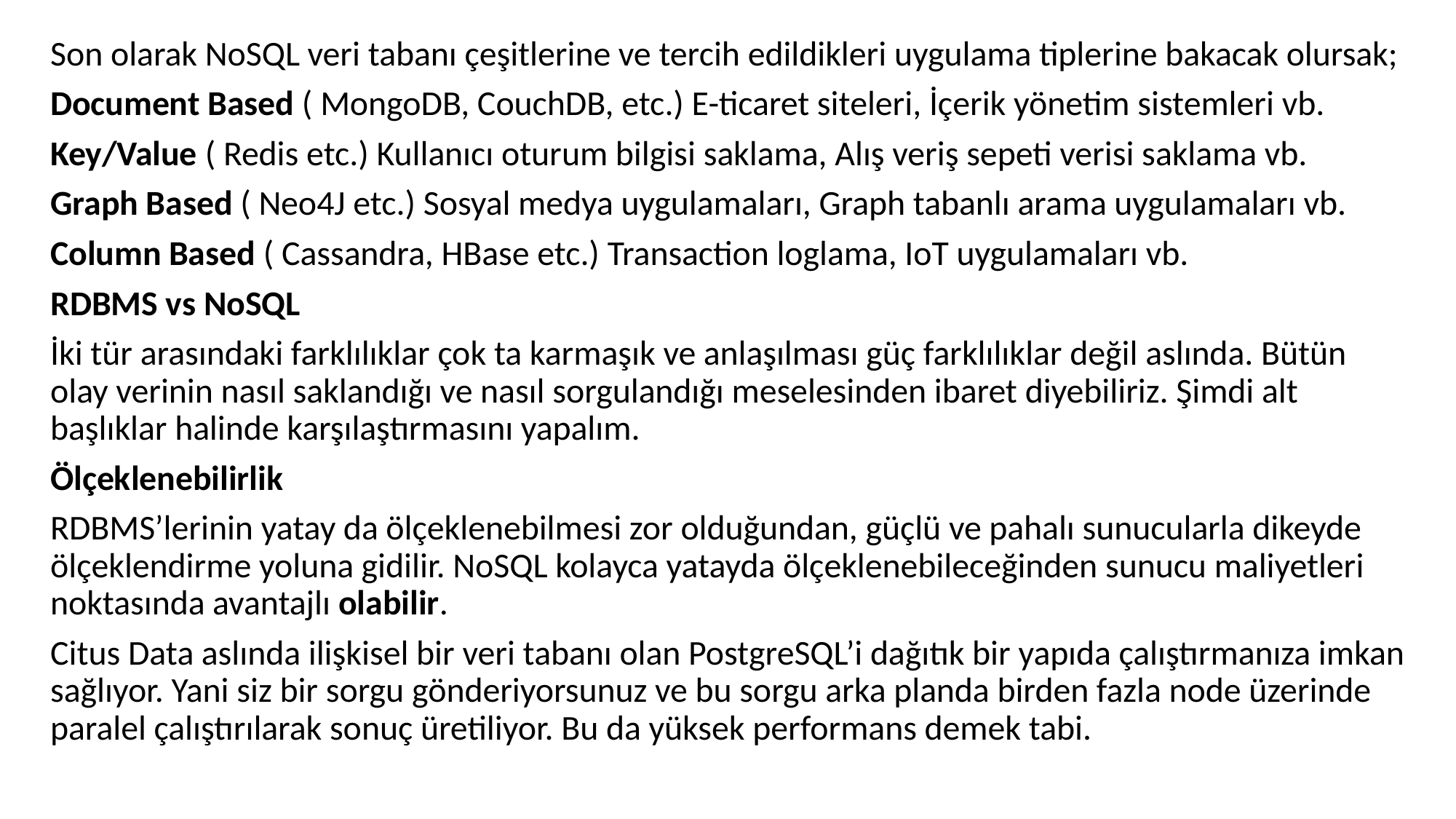

Son olarak NoSQL veri tabanı çeşitlerine ve tercih edildikleri uygulama tiplerine bakacak olursak;
Document Based ( MongoDB, CouchDB, etc.) E-ticaret siteleri, İçerik yönetim sistemleri vb.
Key/Value ( Redis etc.) Kullanıcı oturum bilgisi saklama, Alış veriş sepeti verisi saklama vb.
Graph Based ( Neo4J etc.) Sosyal medya uygulamaları, Graph tabanlı arama uygulamaları vb.
Column Based ( Cassandra, HBase etc.) Transaction loglama, IoT uygulamaları vb.
RDBMS vs NoSQL
İki tür arasındaki farklılıklar çok ta karmaşık ve anlaşılması güç farklılıklar değil aslında. Bütün olay verinin nasıl saklandığı ve nasıl sorgulandığı meselesinden ibaret diyebiliriz. Şimdi alt başlıklar halinde karşılaştırmasını yapalım.
Ölçeklenebilirlik
RDBMS’lerinin yatay da ölçeklenebilmesi zor olduğundan, güçlü ve pahalı sunucularla dikeyde ölçeklendirme yoluna gidilir. NoSQL kolayca yatayda ölçeklenebileceğinden sunucu maliyetleri noktasında avantajlı olabilir.
Citus Data aslında ilişkisel bir veri tabanı olan PostgreSQL’i dağıtık bir yapıda çalıştırmanıza imkan sağlıyor. Yani siz bir sorgu gönderiyorsunuz ve bu sorgu arka planda birden fazla node üzerinde paralel çalıştırılarak sonuç üretiliyor. Bu da yüksek performans demek tabi.